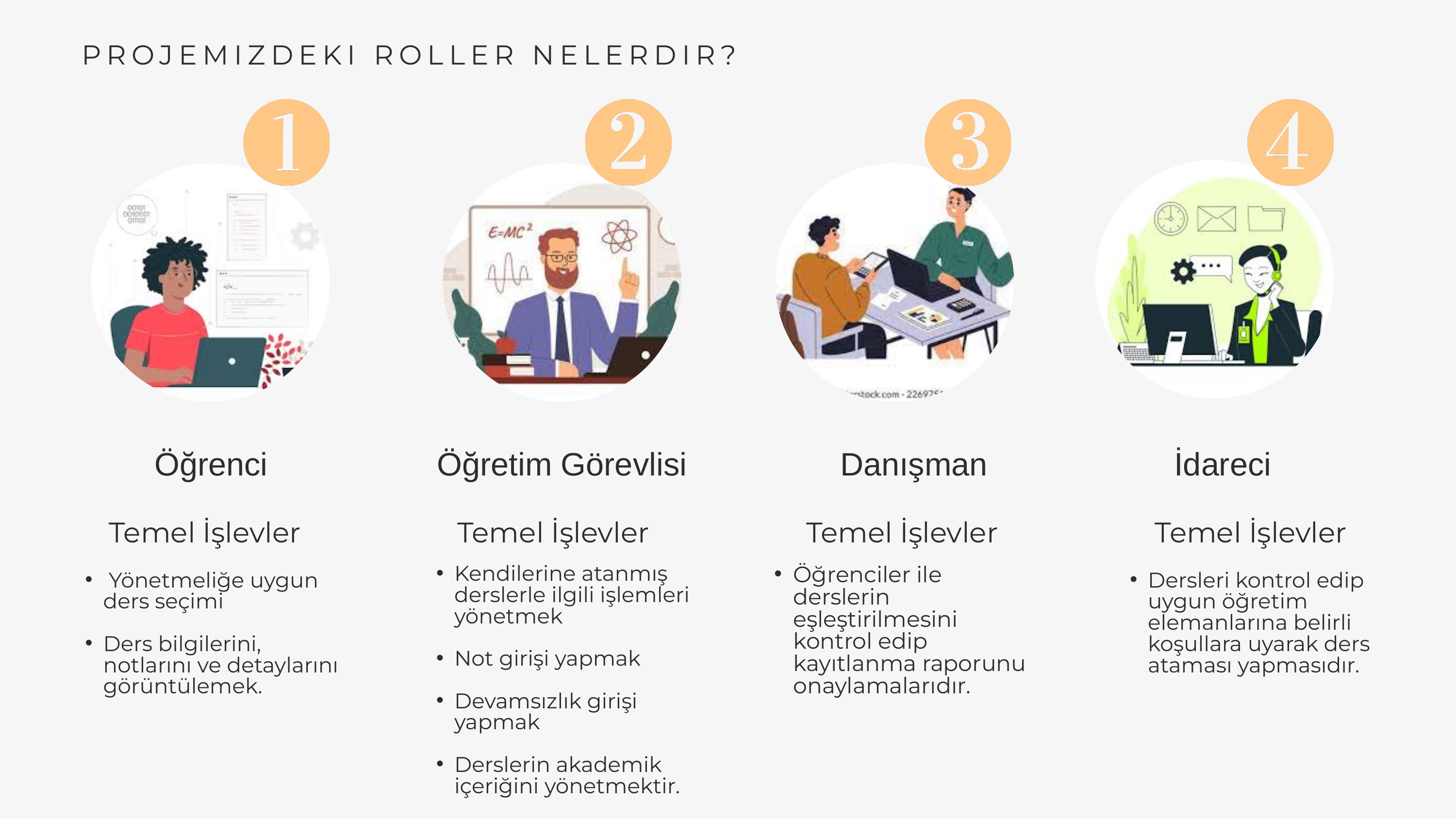

PROJEMIZDEKI ROLLER NELERDIR?

Öğrenci
Öğretim Görevlisi
Danışman
İdareci
Temel İşlevler
Temel İşlevler
Temel İşlevler
Temel İşlevler
Kendilerine atanmış derslerle ilgili işlemleri yönetmek

Not girişi yapmak

Devamsızlık girişi yapmak

Derslerin akademik içeriğini yönetmektir.
Öğrenciler ile derslerin eşleştirilmesini kontrol edip kayıtlanma raporunu onaylamalarıdır.
 Yönetmeliğe uygun ders seçimi

Ders bilgilerini, notlarını ve detaylarını görüntülemek.
Dersleri kontrol edip uygun öğretim elemanlarına belirli koşullara uyarak ders ataması yapmasıdır.